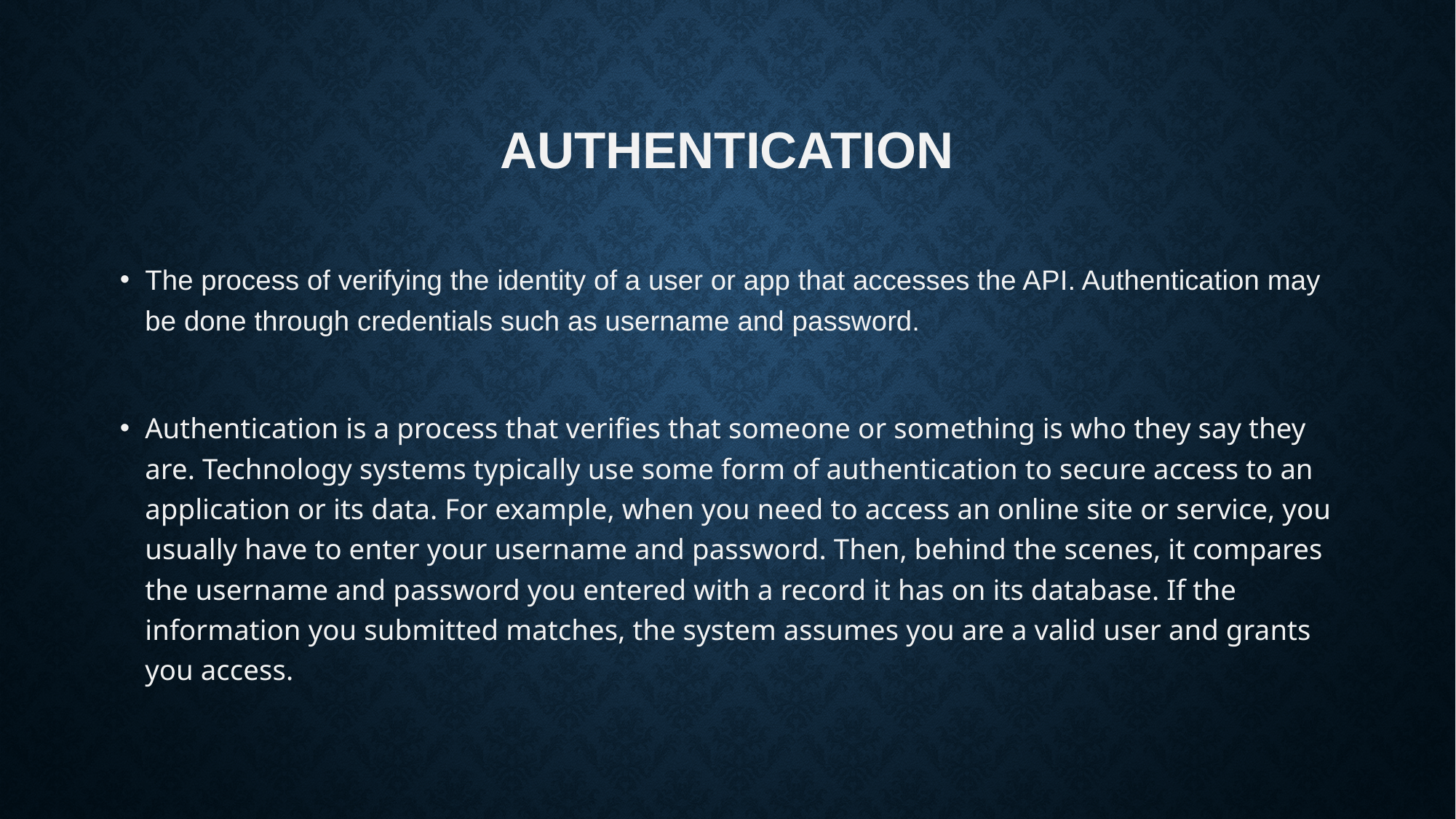

# Authentication
The process of verifying the identity of a user or app that accesses the API. Authentication may be done through credentials such as username and password.

Authentication is a process that verifies that someone or something is who they say they are. Technology systems typically use some form of authentication to secure access to an application or its data. For example, when you need to access an online site or service, you usually have to enter your username and password. Then, behind the scenes, it compares the username and password you entered with a record it has on its database. If the information you submitted matches, the system assumes you are a valid user and grants you access.